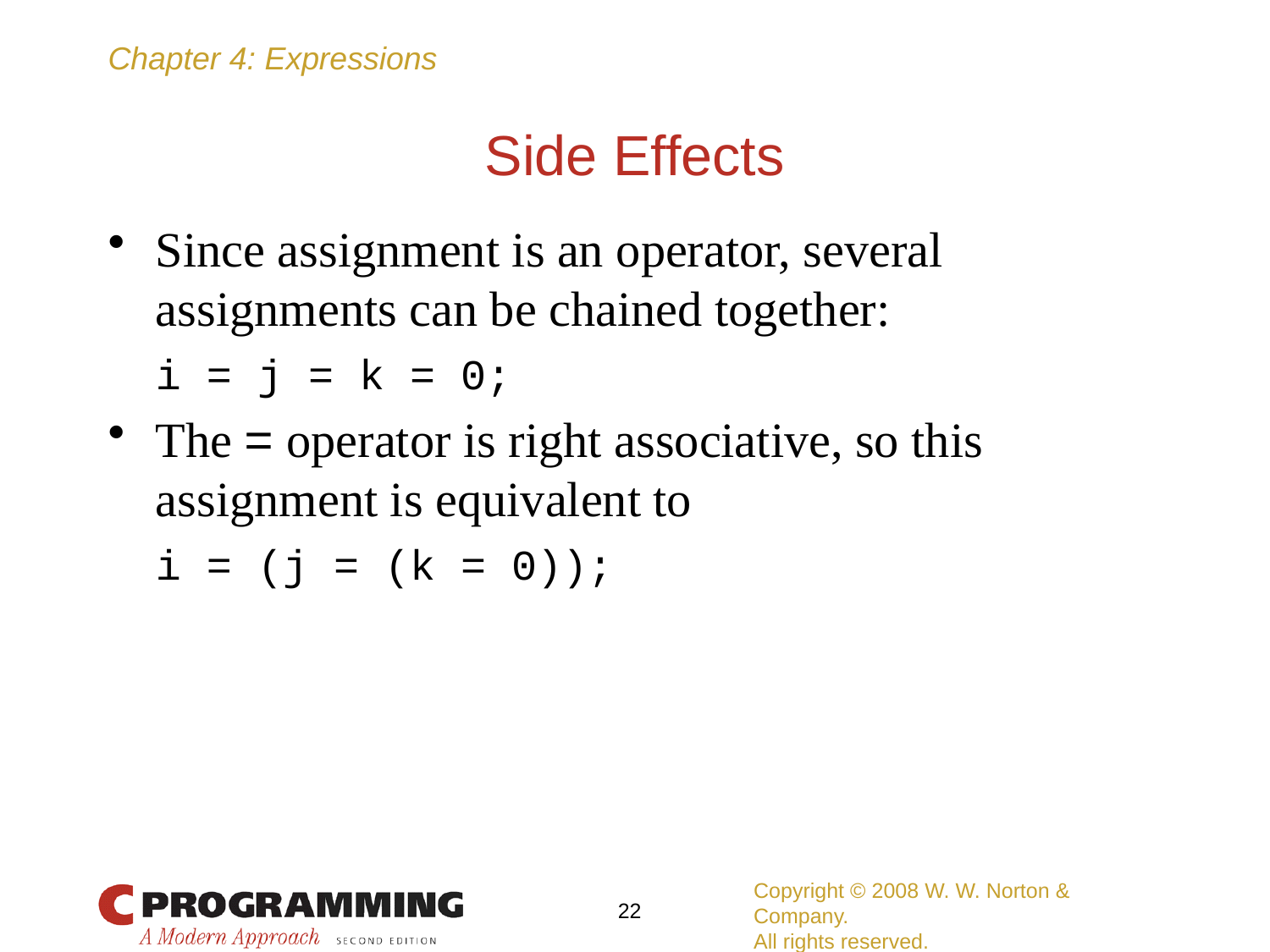

# Side Effects
Since assignment is an operator, several assignments can be chained together:
	i = j = k = 0;
The = operator is right associative, so this assignment is equivalent to
	i = (j = (k = 0));

Copyright © 2008 W. W. Norton & Company.
All rights reserved.
22